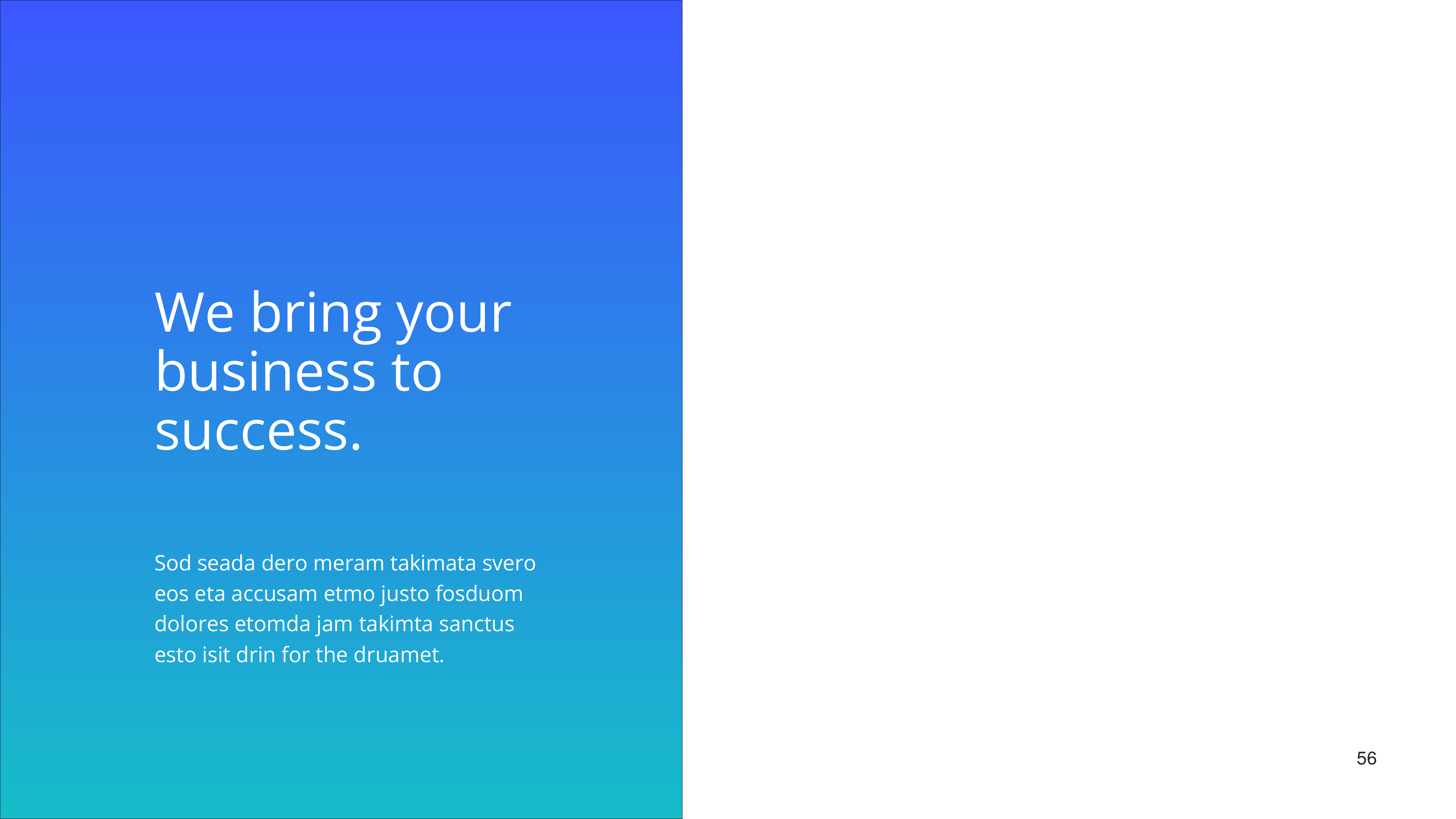

We bring your business to success.
Sod seada dero meram takimata svero eos eta accusam etmo justo fosduom dolores etomda jam takimta sanctus esto isit drin for the druamet.
56